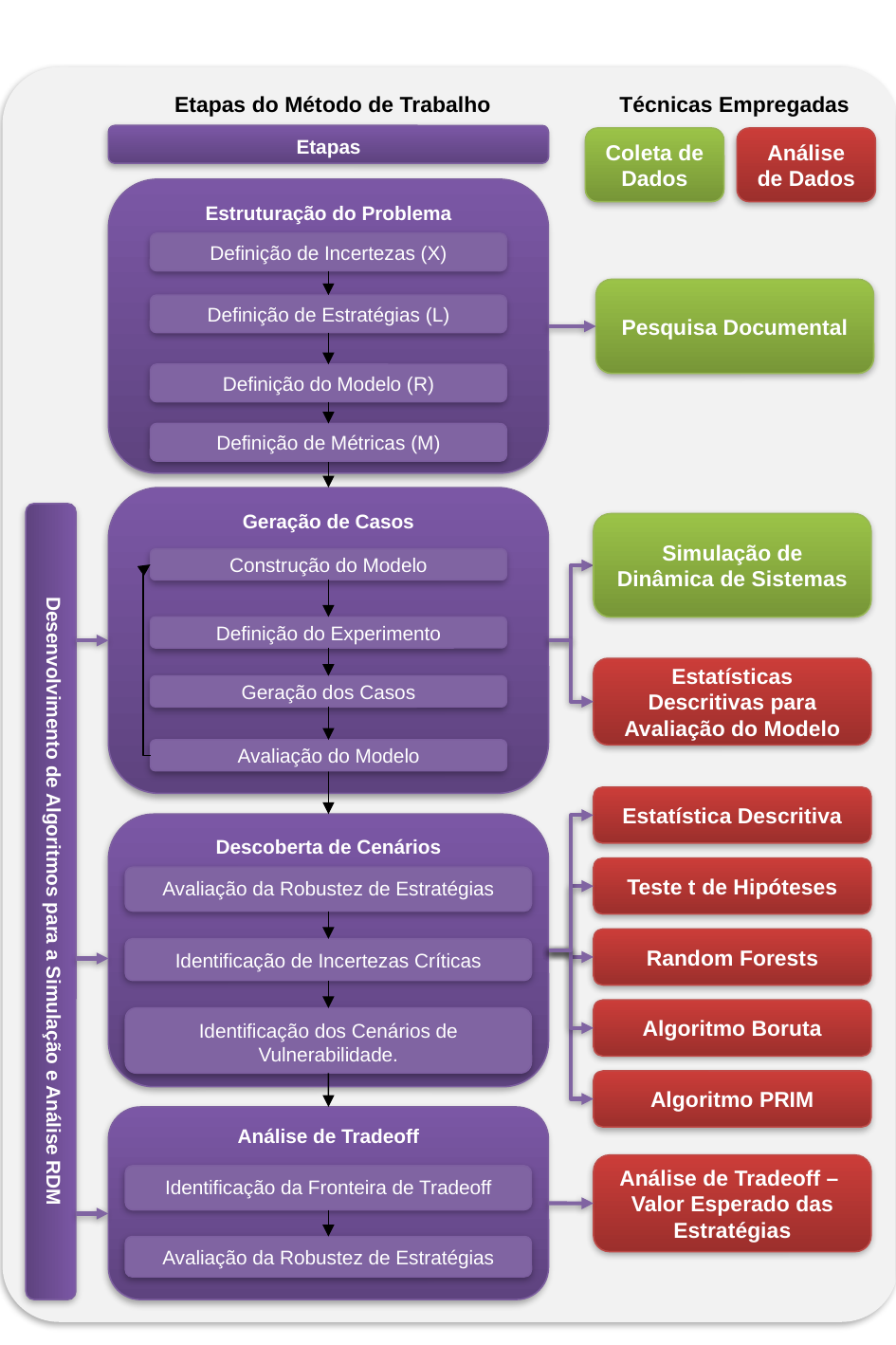

Etapas do Método de Trabalho                     Técnicas Empregadas
Etapas
Coleta de Dados
Análise de Dados
Estruturação do Problema
Definição de Incertezas (X)
Pesquisa Documental
Definição de Estratégias (L)
Definição do Modelo (R)
Definição de Métricas (M)
Geração de Casos

Simulação de Dinâmica de Sistemas
Construção do Modelo
Definição do Experimento
Estatísticas Descritivas para Avaliação do Modelo
Geração dos Casos
Avaliação do Modelo
Estatística Descritiva
Descoberta de Cenários

Teste t de Hipóteses
Avaliação da Robustez de Estratégias
Desenvolvimento de Algoritmos para a Simulação e Análise RDM

Random Forests
Identificação de Incertezas Críticas
Algoritmo Boruta
Identificação dos Cenários de Vulnerabilidade.
Algoritmo PRIM
Análise de Tradeoff
Análise de Tradeoff –
Valor Esperado das Estratégias
Identificação da Fronteira de Tradeoff
Avaliação da Robustez de Estratégias